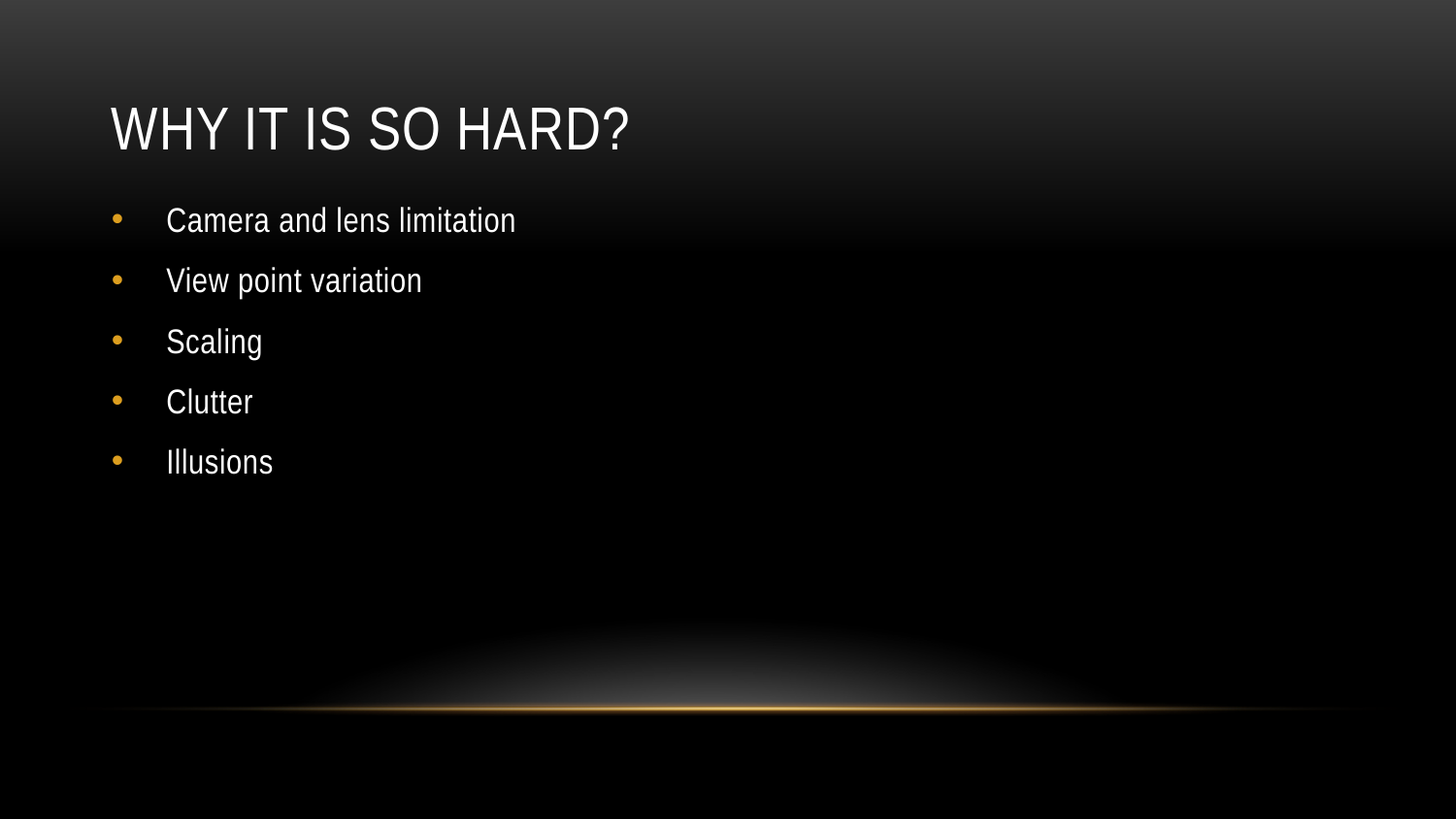

# Why it is so hard?
Camera and lens limitation
View point variation
Scaling
Clutter
Illusions